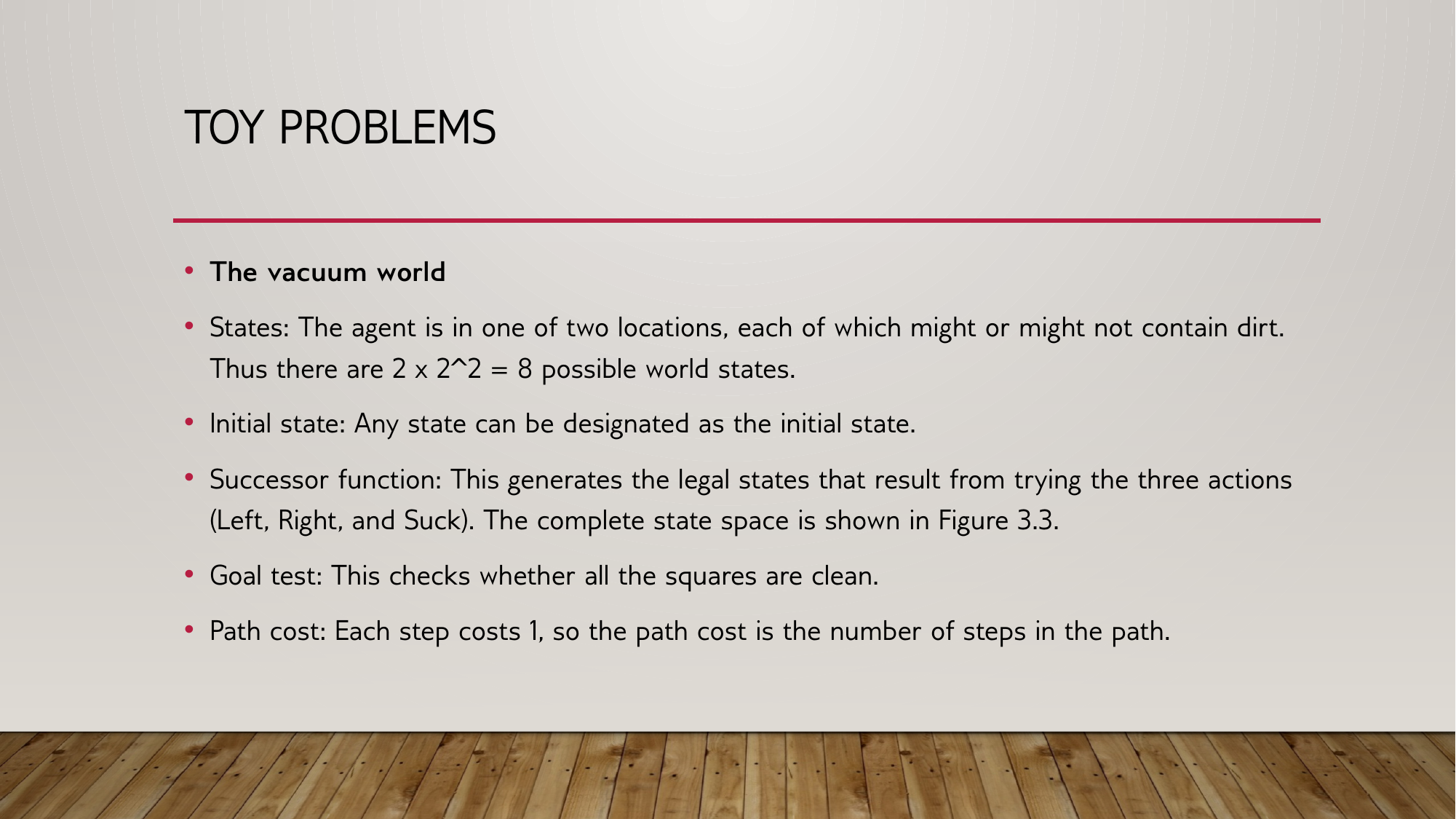

# TOY Problems
The vacuum world
States: The agent is in one of two locations, each of which might or might not contain dirt. Thus there are 2 x 2^2 = 8 possible world states.
Initial state: Any state can be designated as the initial state.
Successor function: This generates the legal states that result from trying the three actions (Left, Right, and Suck). The complete state space is shown in Figure 3.3.
Goal test: This checks whether all the squares are clean.
Path cost: Each step costs 1, so the path cost is the number of steps in the path.